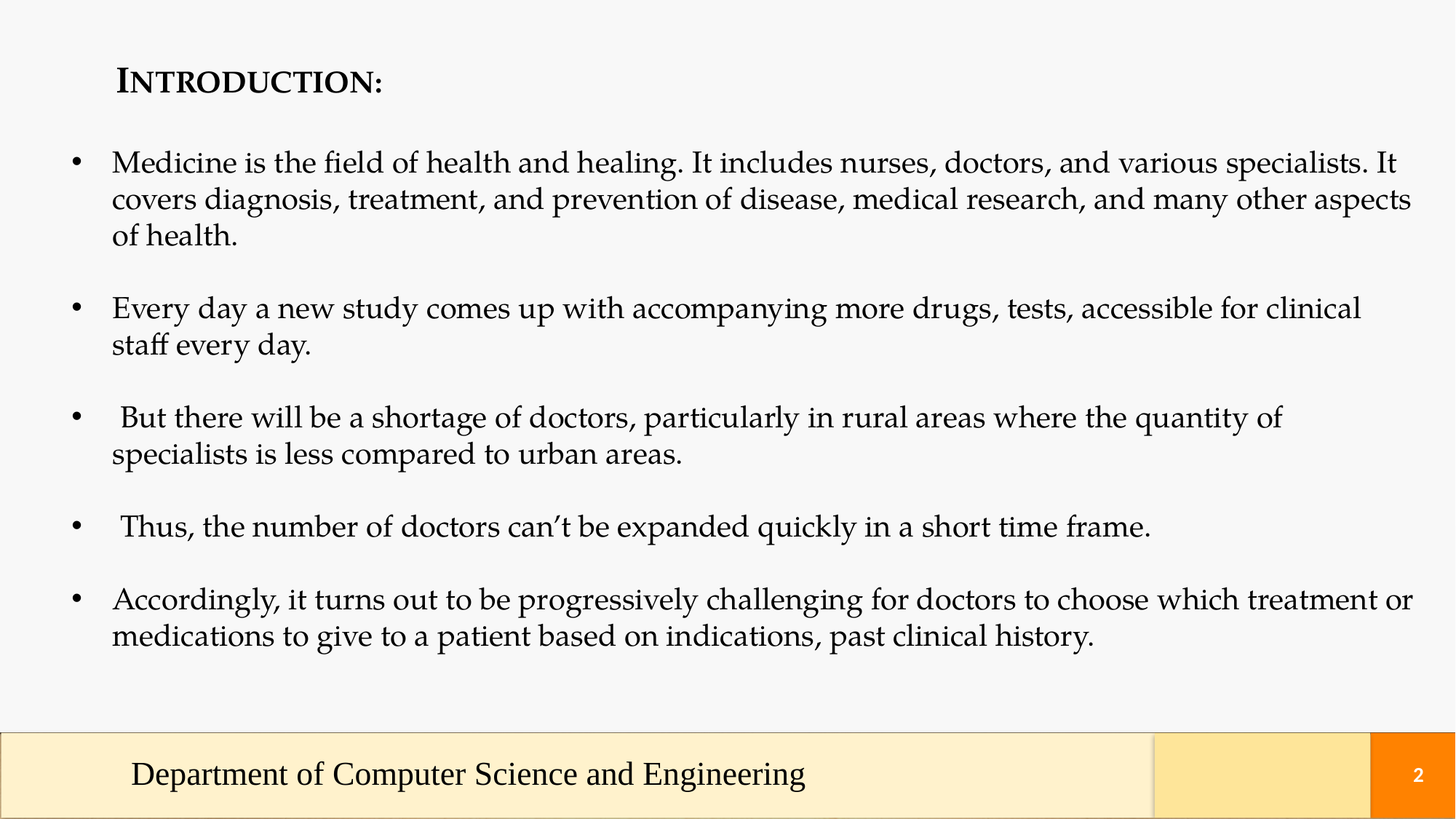

INTRODUCTION:
Medicine is the field of health and healing. It includes nurses, doctors, and various specialists. It covers diagnosis, treatment, and prevention of disease, medical research, and many other aspects of health.

Every day a new study comes up with accompanying more drugs, tests, accessible for clinical staff every day.

 But there will be a shortage of doctors, particularly in rural areas where the quantity of specialists is less compared to urban areas.

 Thus, the number of doctors can’t be expanded quickly in a short time frame.

Accordingly, it turns out to be progressively challenging for doctors to choose which treatment or medications to give to a patient based on indications, past clinical history.

Department of Computer Science and Engineering
2